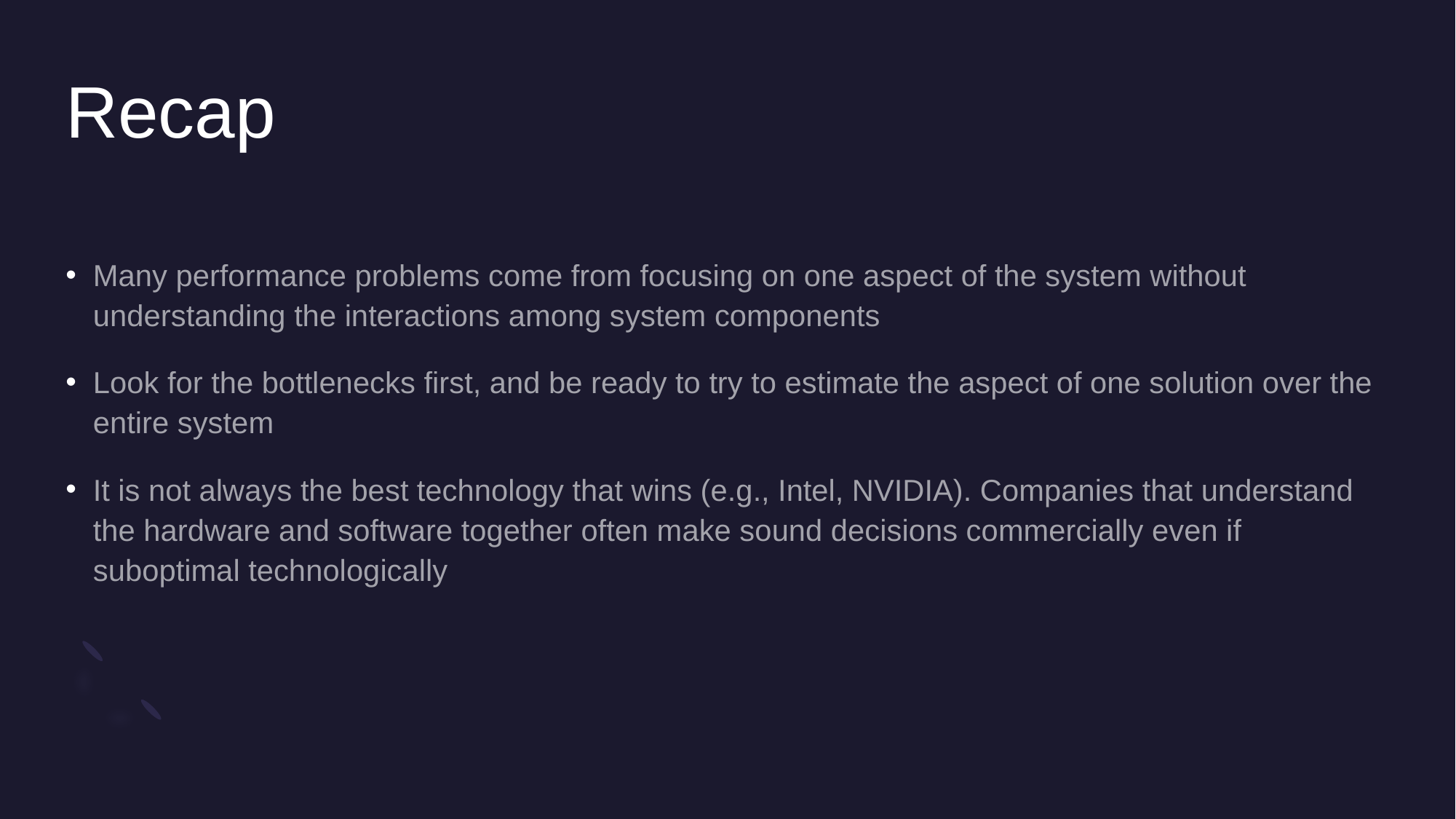

# Recap
Many performance problems come from focusing on one aspect of the system without understanding the interactions among system components
Look for the bottlenecks first, and be ready to try to estimate the aspect of one solution over the entire system
It is not always the best technology that wins (e.g., Intel, NVIDIA). Companies that understand the hardware and software together often make sound decisions commercially even if suboptimal technologically